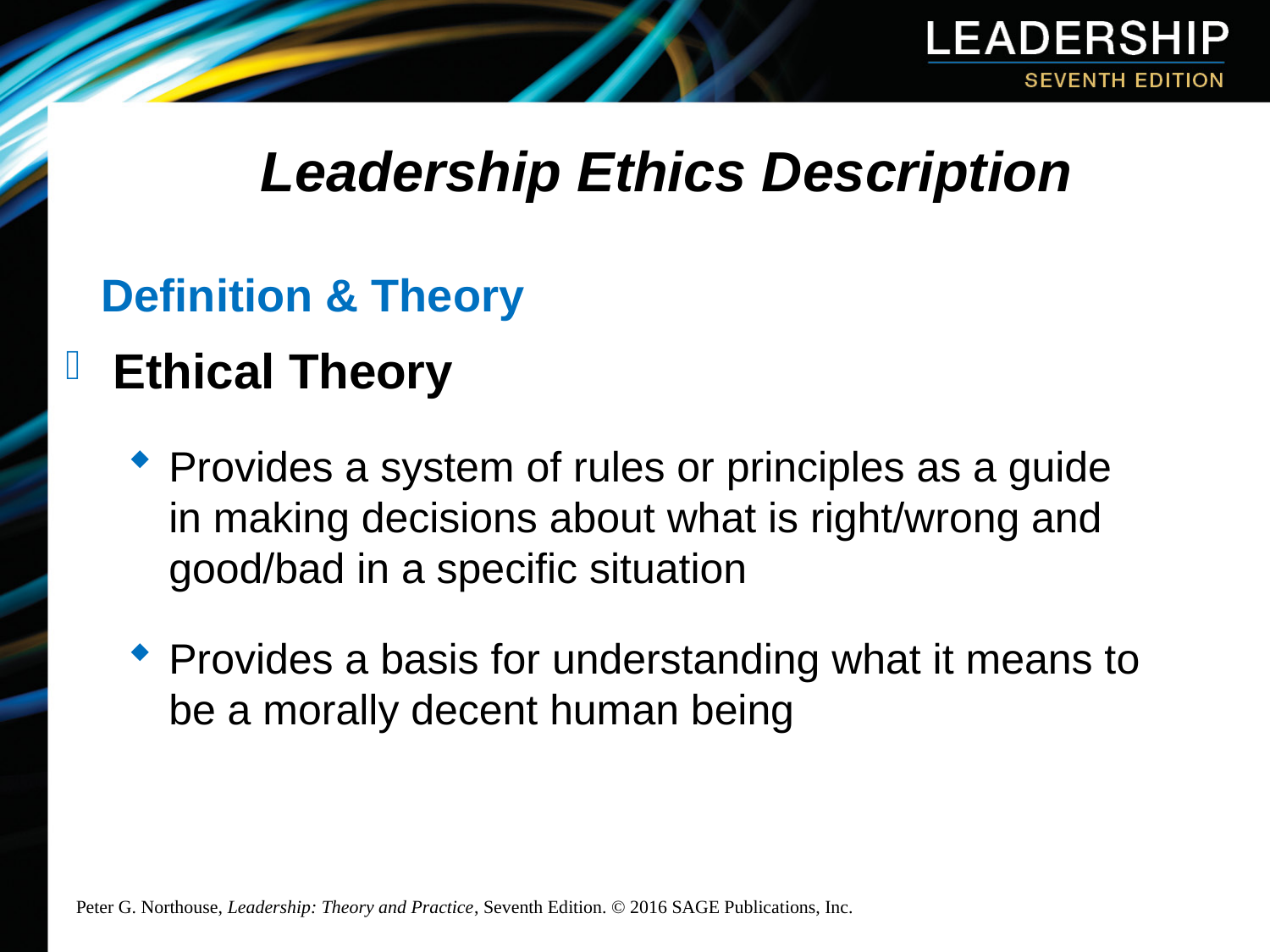

# Leadership Ethics Description
Definition & Theory

Ethical Theory
Provides a system of rules or principles as a guide in making decisions about what is right/wrong and good/bad in a specific situation
Provides a basis for understanding what it means to be a morally decent human being
Peter G. Northouse, Leadership: Theory and Practice, Seventh Edition. © 2016 SAGE Publications, Inc.